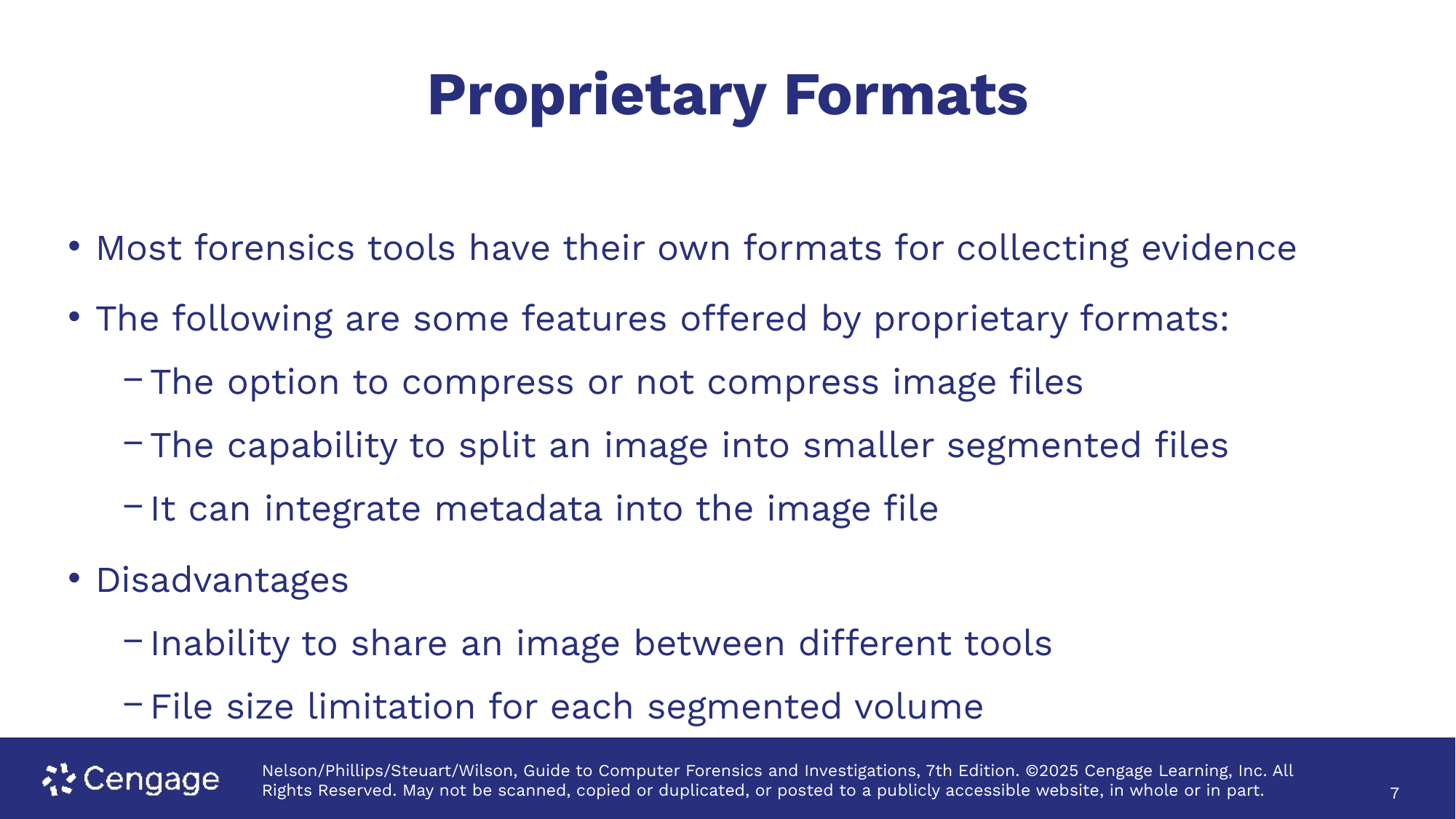

# Proprietary Formats
Most forensics tools have their own formats for collecting evidence
The following are some features offered by proprietary formats:
The option to compress or not compress image files
The capability to split an image into smaller segmented files
It can integrate metadata into the image file
Disadvantages
Inability to share an image between different tools
File size limitation for each segmented volume